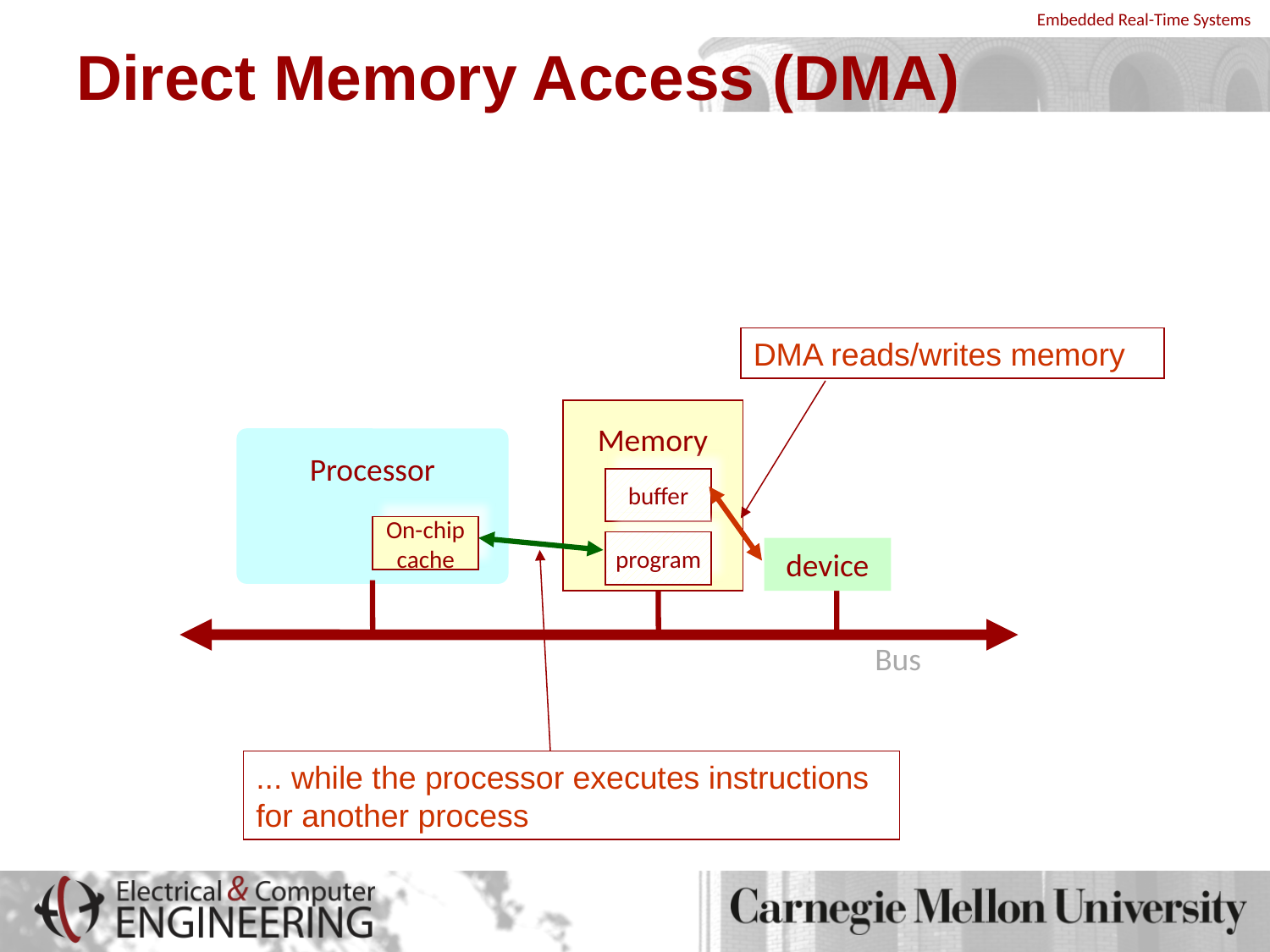

# Direct Memory Access (DMA)
What if we make the device a little smarter??
Make the device capable of moving data to/from memory itself
Advantage: it would no longer need the processor to move the data
Disadvantage: more complicated
DMA reads/writes memory

Memory

Processor

buffer

On-chip
cache
program

device

Bus

... while the processor executes instructions for another process